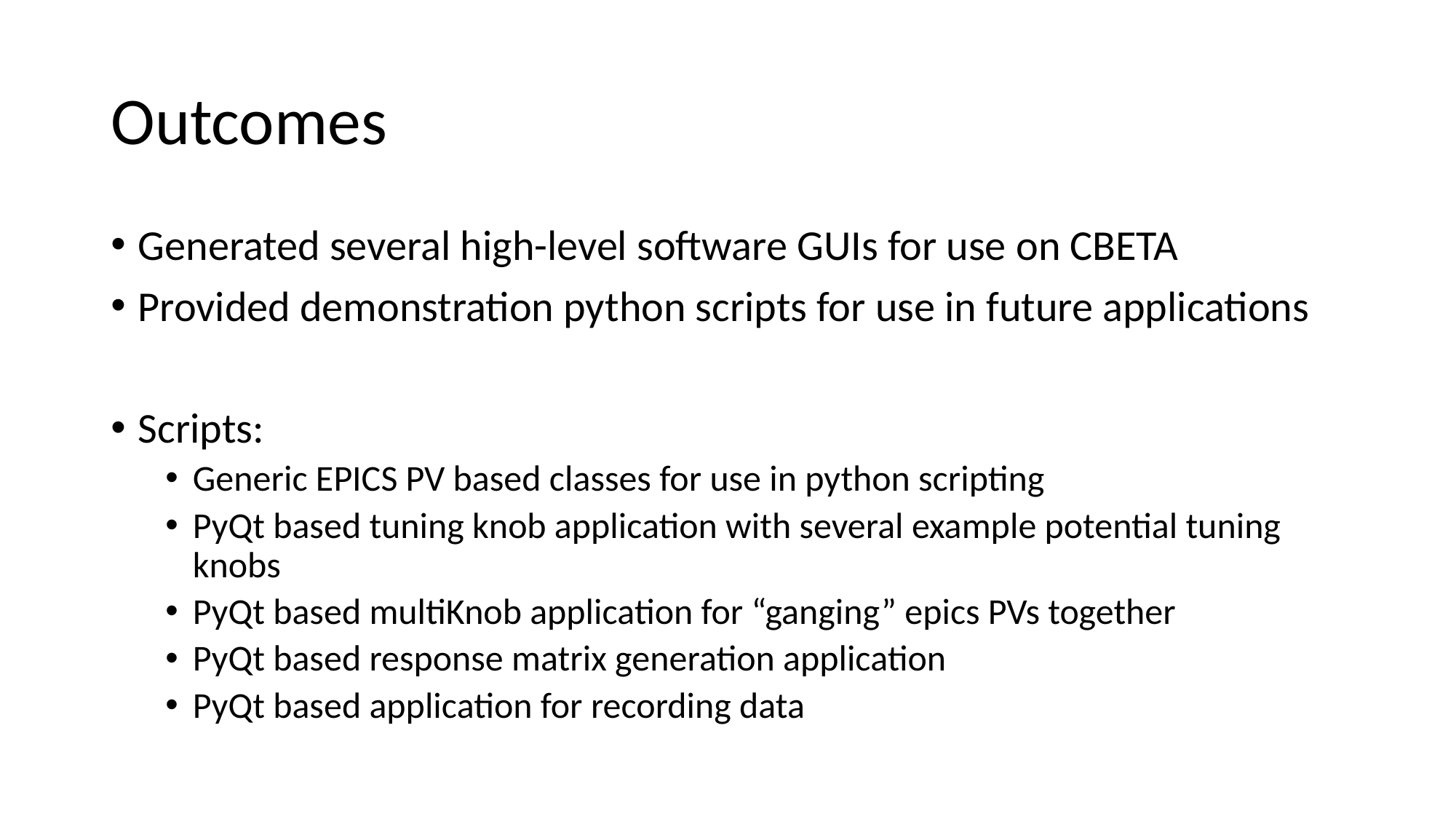

# Outcomes
Generated several high-level software GUIs for use on CBETA
Provided demonstration python scripts for use in future applications

Scripts:
Generic EPICS PV based classes for use in python scripting
PyQt based tuning knob application with several example potential tuning knobs
PyQt based multiKnob application for “ganging” epics PVs together
PyQt based response matrix generation application
PyQt based application for recording data